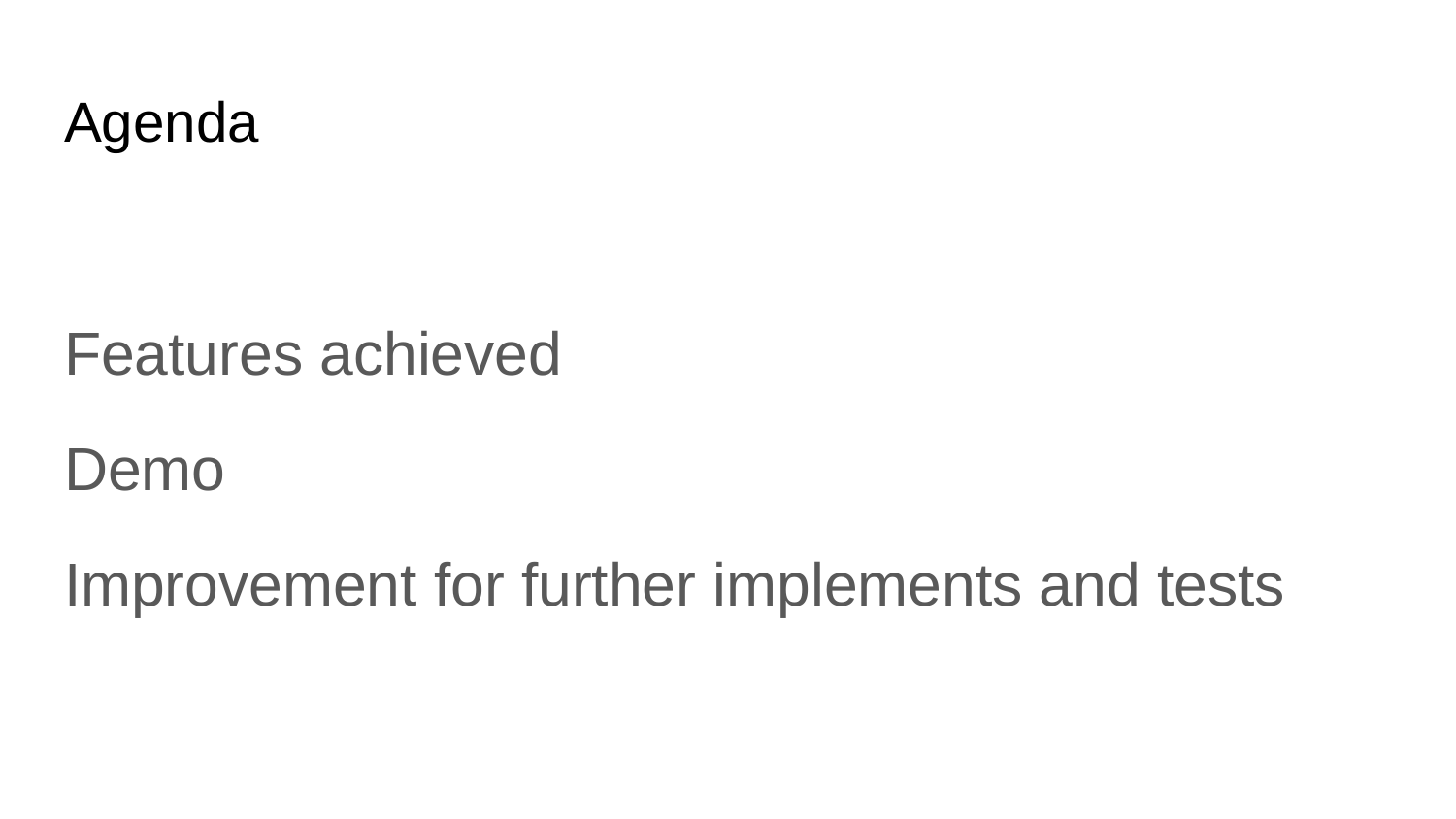

# Agenda

Features achieved
Demo
Improvement for further implements and tests